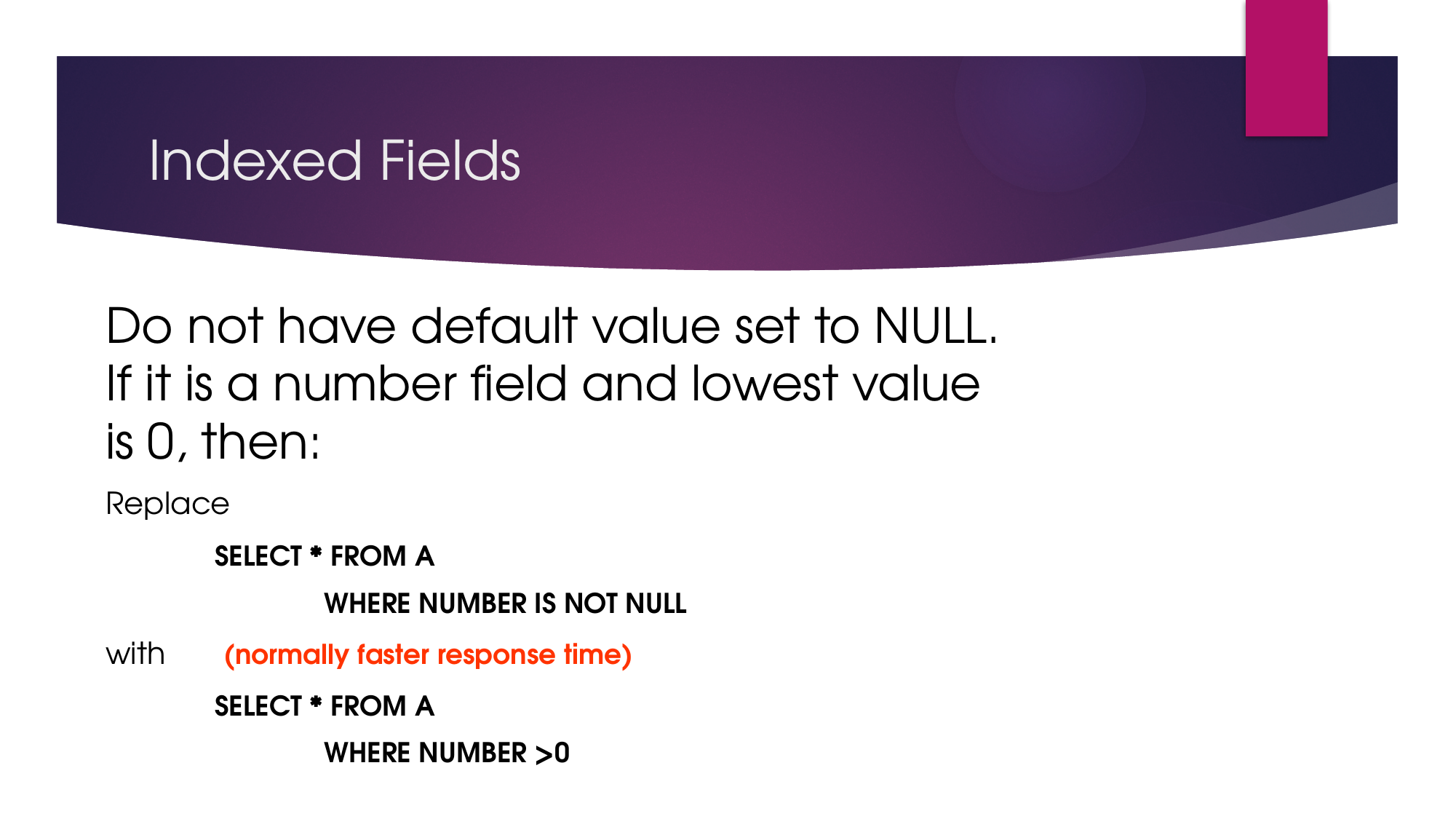

# Indexed Fields
Do not have default value set to NULL.
If it is a number field and lowest value is 0, then:
Replace
	SELECT * FROM A
		WHERE NUMBER IS NOT NULL
with	 (normally faster response time)
	SELECT * FROM A
		WHERE NUMBER >0